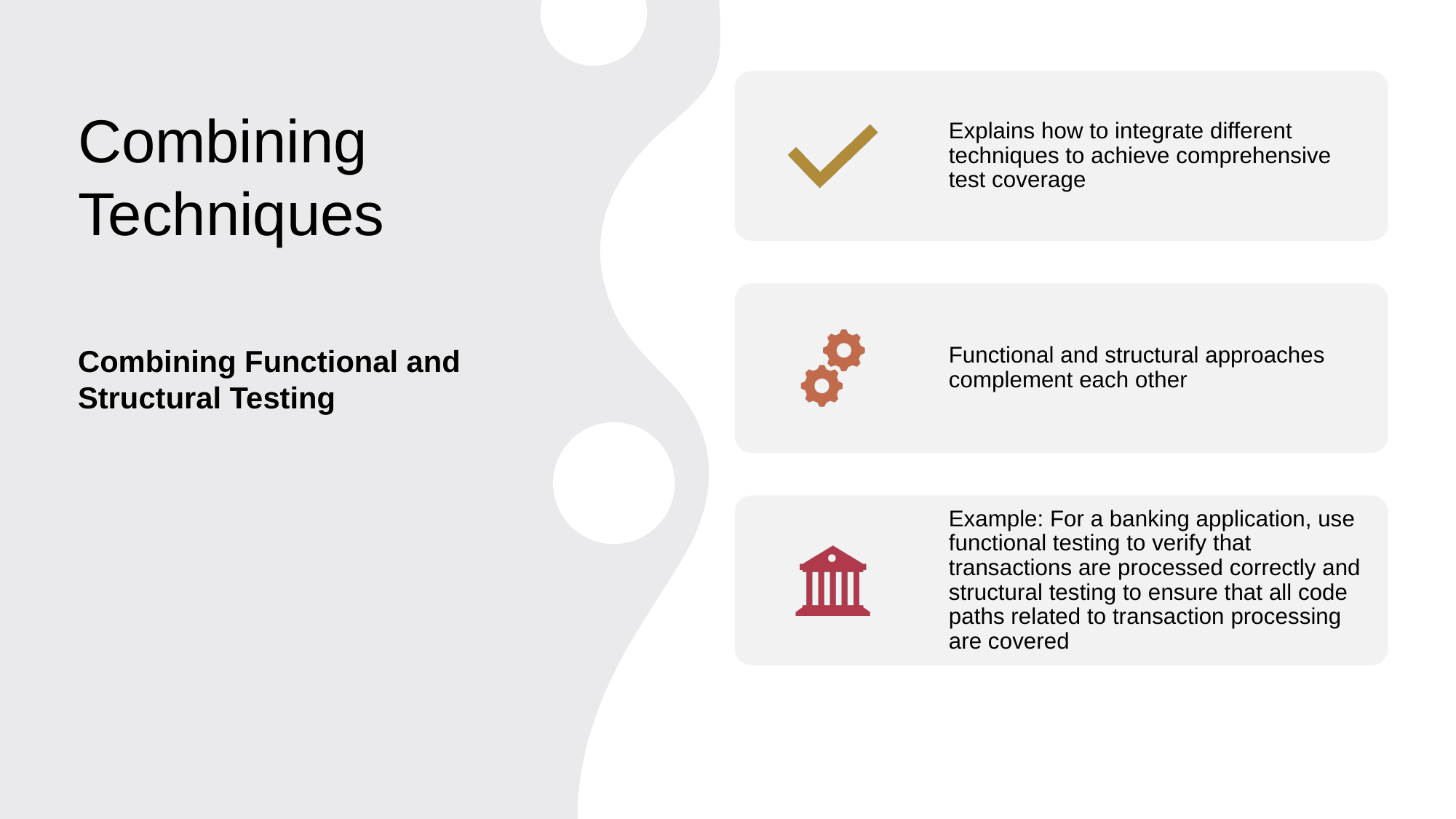

Explains how to integrate different techniques to achieve comprehensive test coverage
Functional and structural approaches complement each other
Example: For a banking application, use functional testing to verify that transactions are processed correctly and structural testing to ensure that all code paths related to transaction processing are covered
# Combining Techniques
Combining Functional and Structural Testing